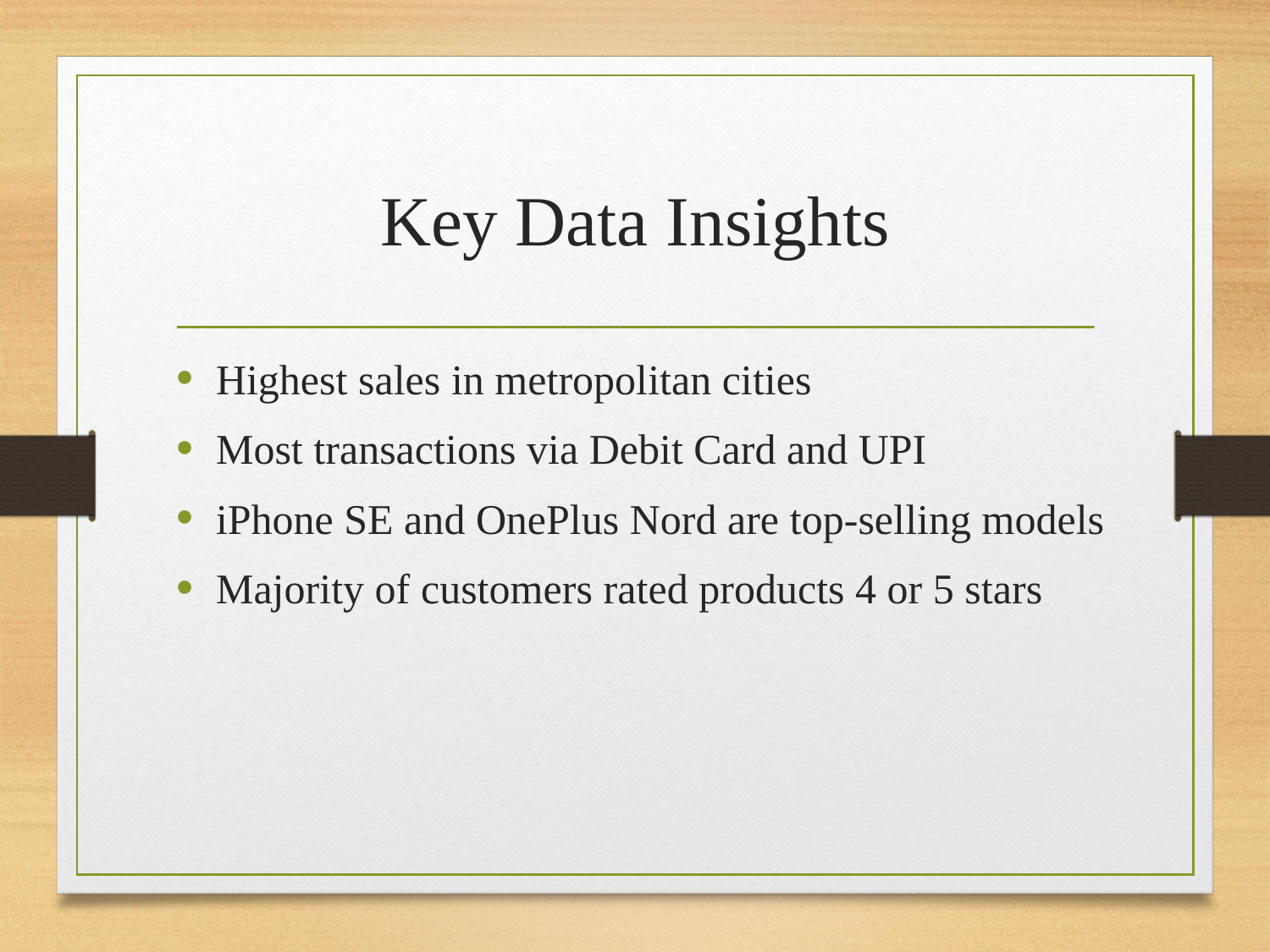

# Key Data Insights
Highest sales in metropolitan cities
Most transactions via Debit Card and UPI
iPhone SE and OnePlus Nord are top-selling models
Majority of customers rated products 4 or 5 stars